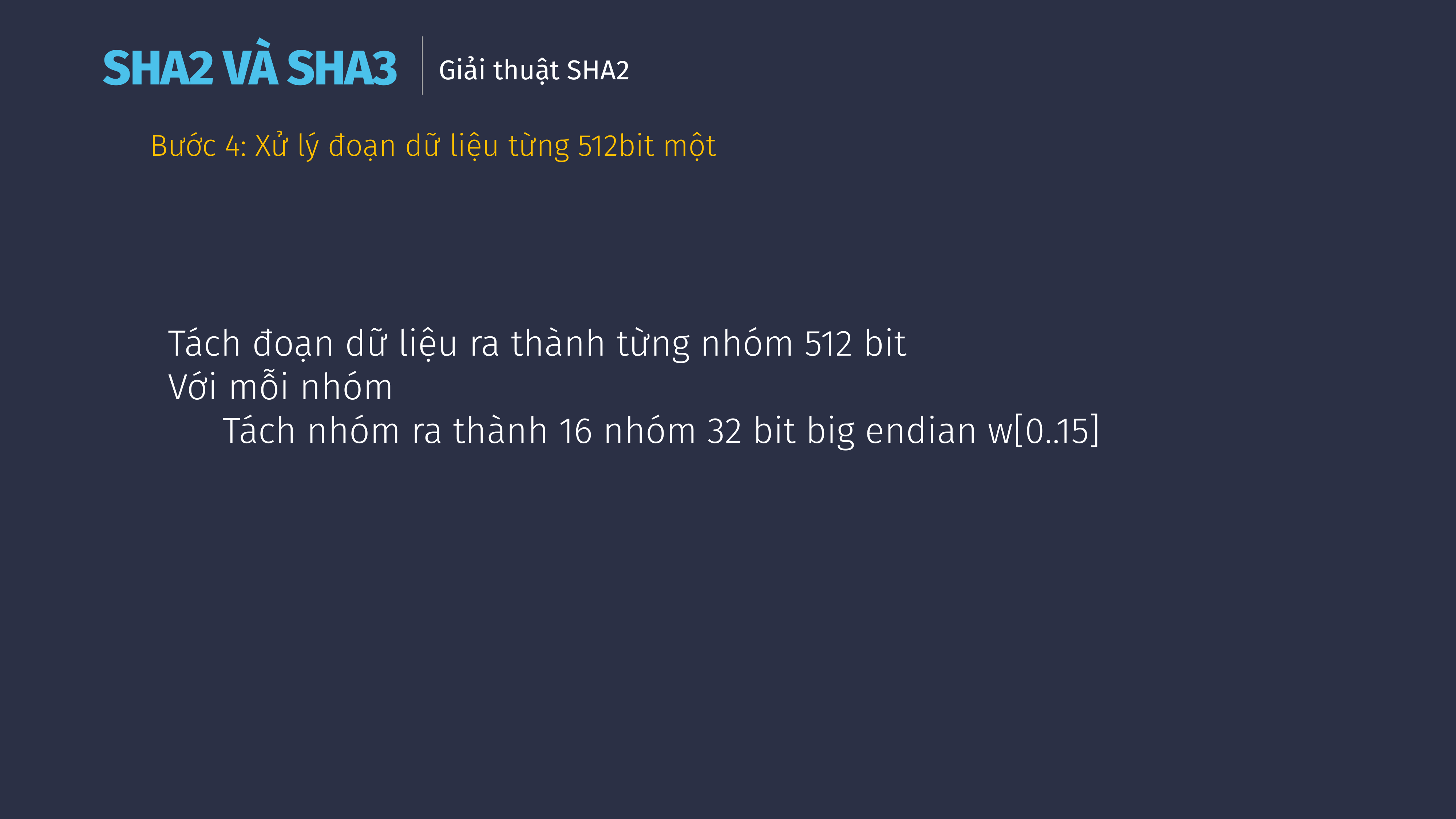

SHA2 VÀ SHA3
Giải thuật SHA2
Bước 4: Xử lý đoạn dữ liệu từng 512bit một
Tách đoạn dữ liệu ra thành từng nhóm 512 bit
Với mỗi nhóm
	Tách nhóm ra thành 16 nhóm 32 bit big endian w[0..15]